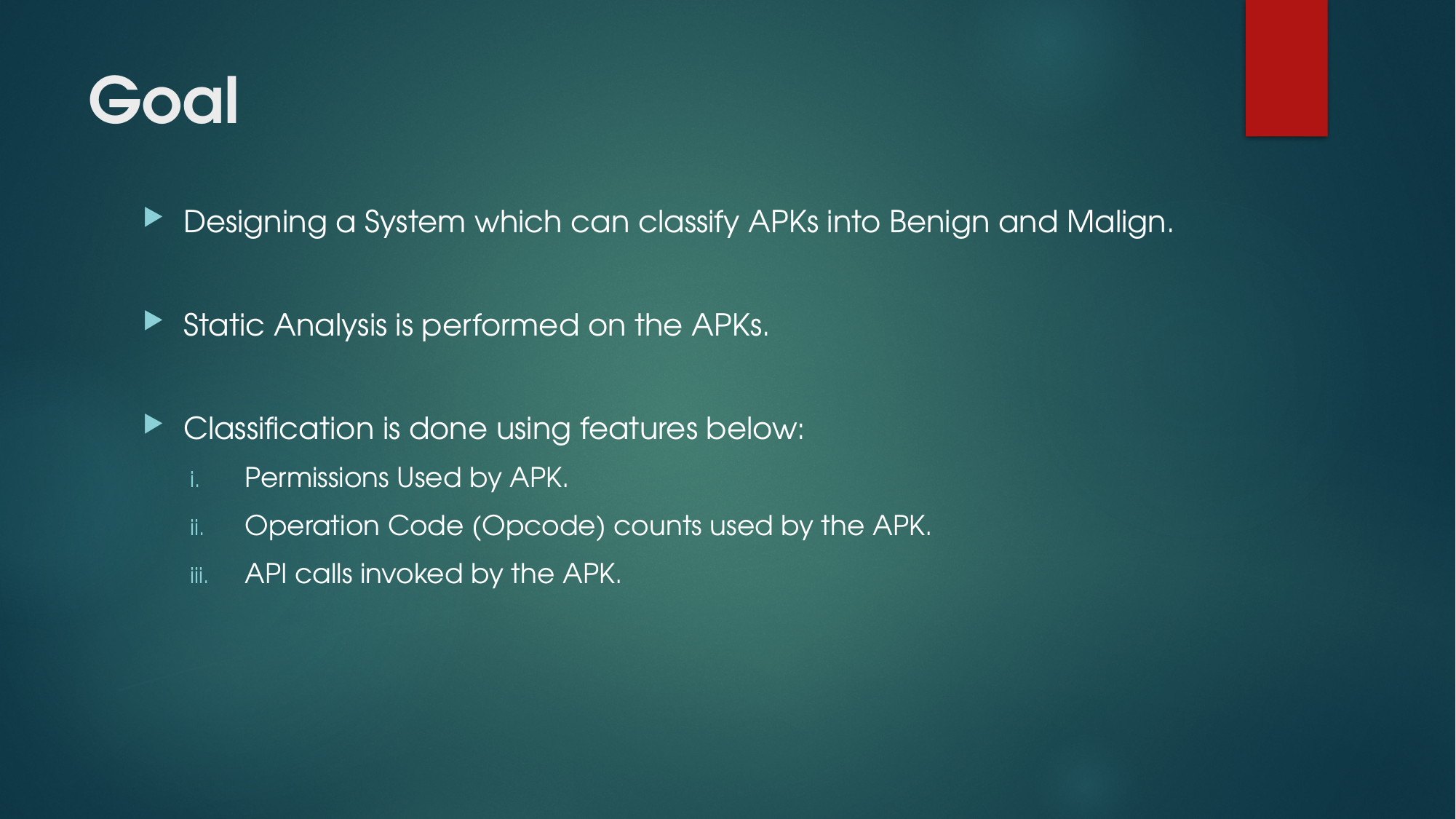

# Goal
Designing a System which can classify APKs into Benign and Malign.

Static Analysis is performed on the APKs.

Classification is done using features below:
Permissions Used by APK.
Operation Code (Opcode) counts used by the APK.
API calls invoked by the APK.